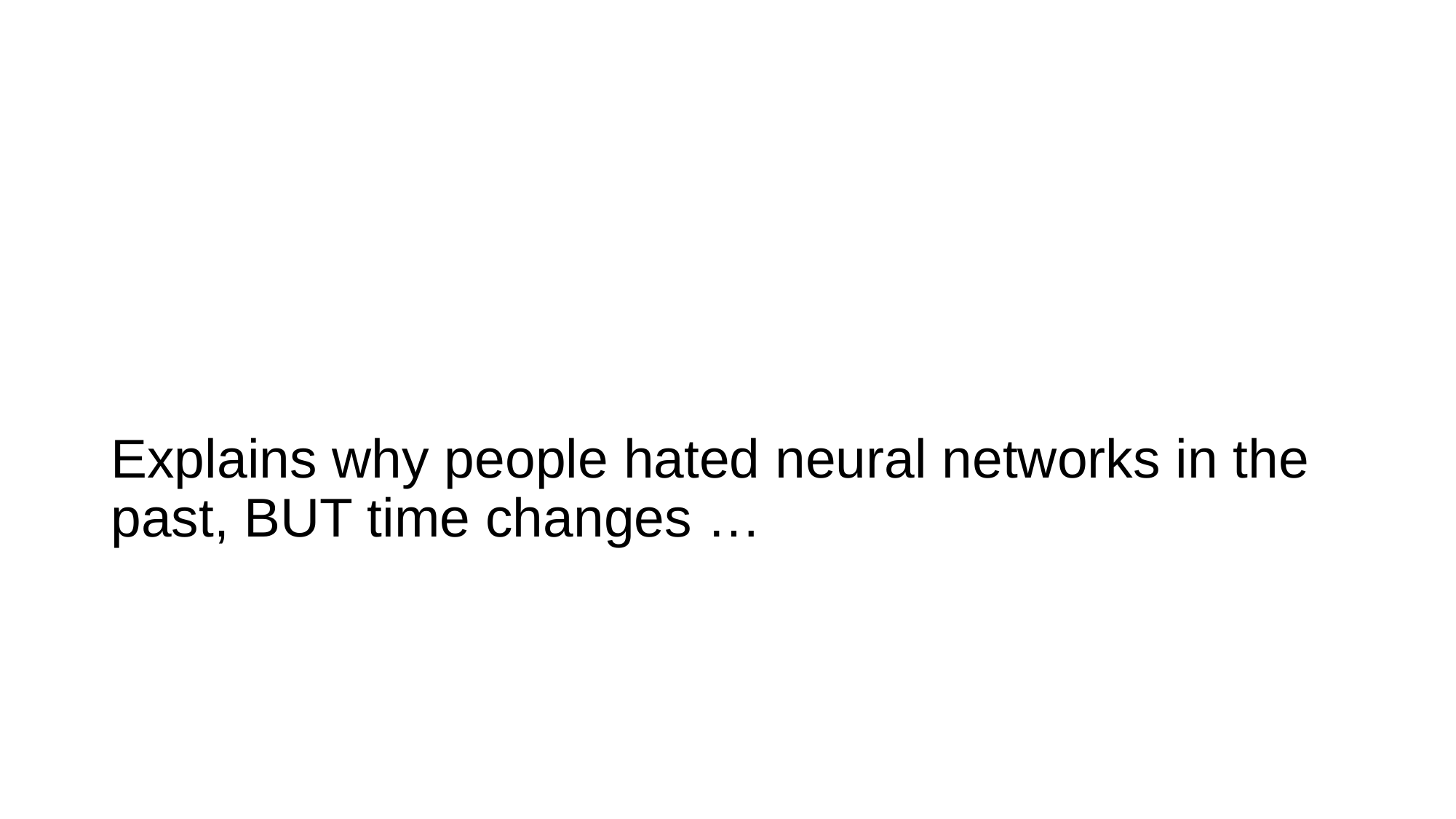

Explains why people hated neural networks in the past, BUT time changes …